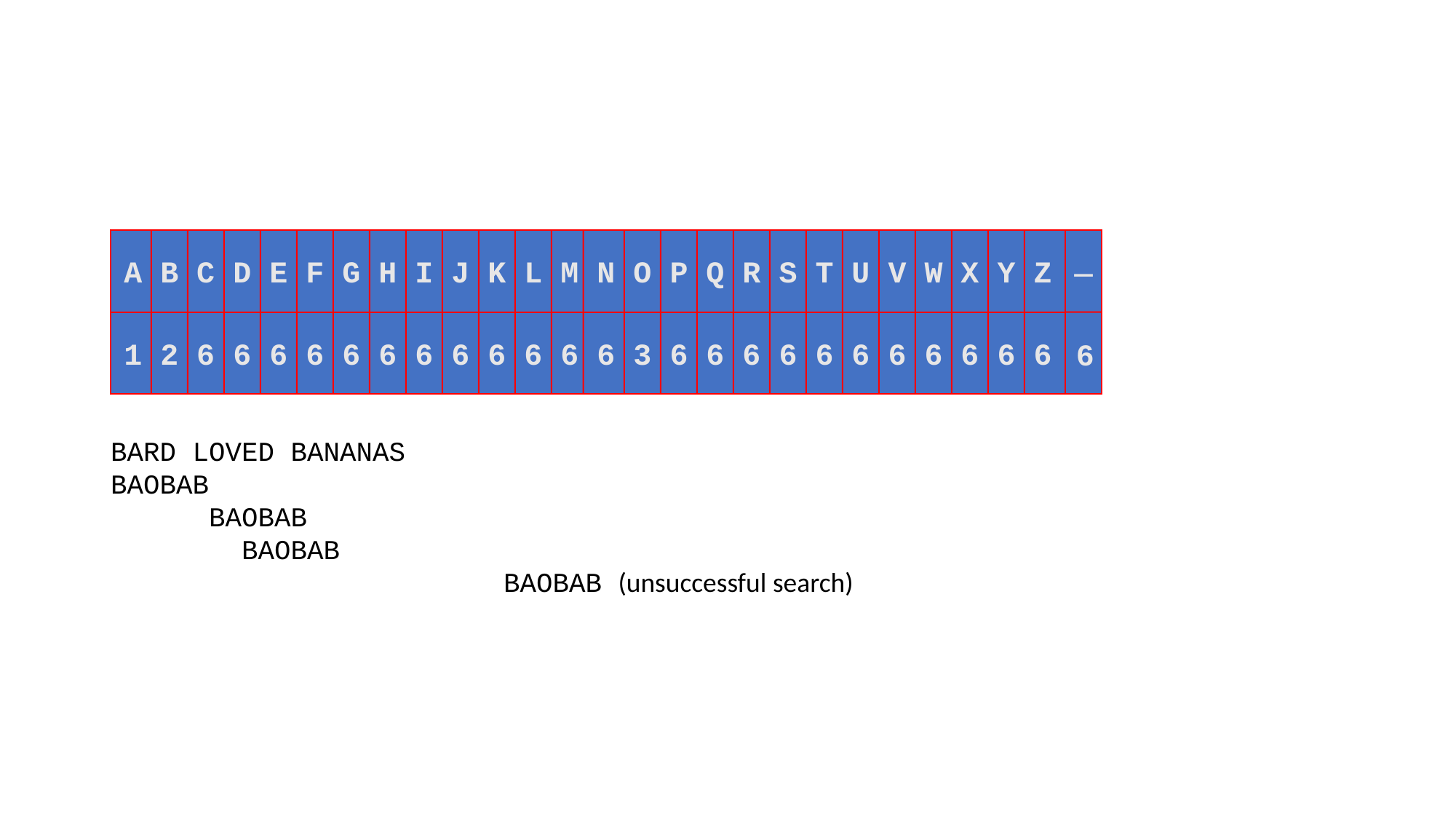

#
A B C D E F G H I J K L M N O P Q R S T U V W X Y Z

1 2 6 6 6 6 6 6 6 6 6 6 6 6 3 6 6 6 6 6 6 6 6 6 6 6

_

6
BARD LOVED BANANAS
BAOBAB
      BAOBAB
        BAOBAB
			    BAOBAB (unsuccessful search)